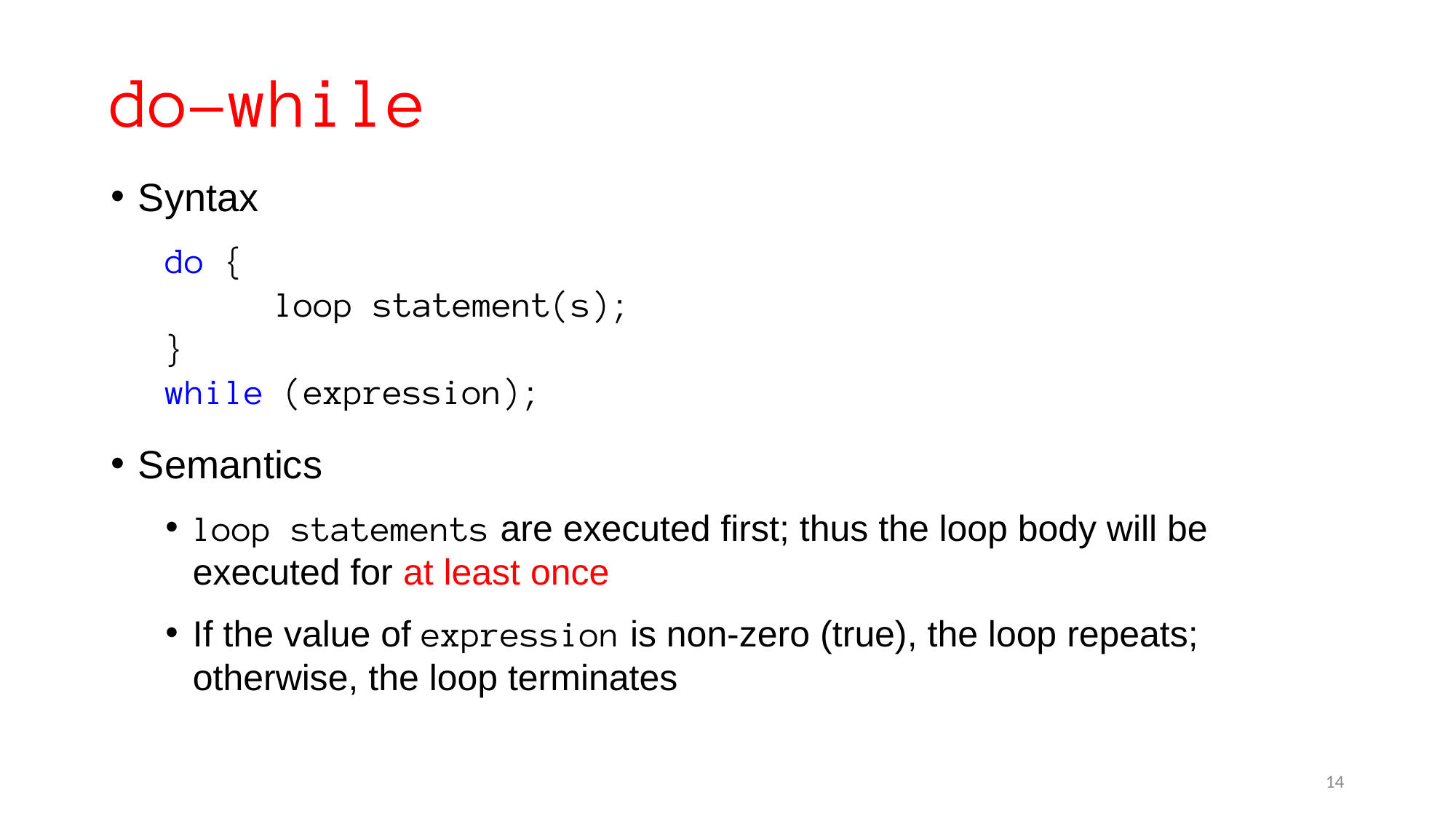

# do-while
Syntax
do {
	loop statement(s);
}
while (expression);
Semantics
loop statements are executed first; thus the loop body will be executed for at least once
If the value of expression is non-zero (true), the loop repeats; otherwise, the loop terminates
14